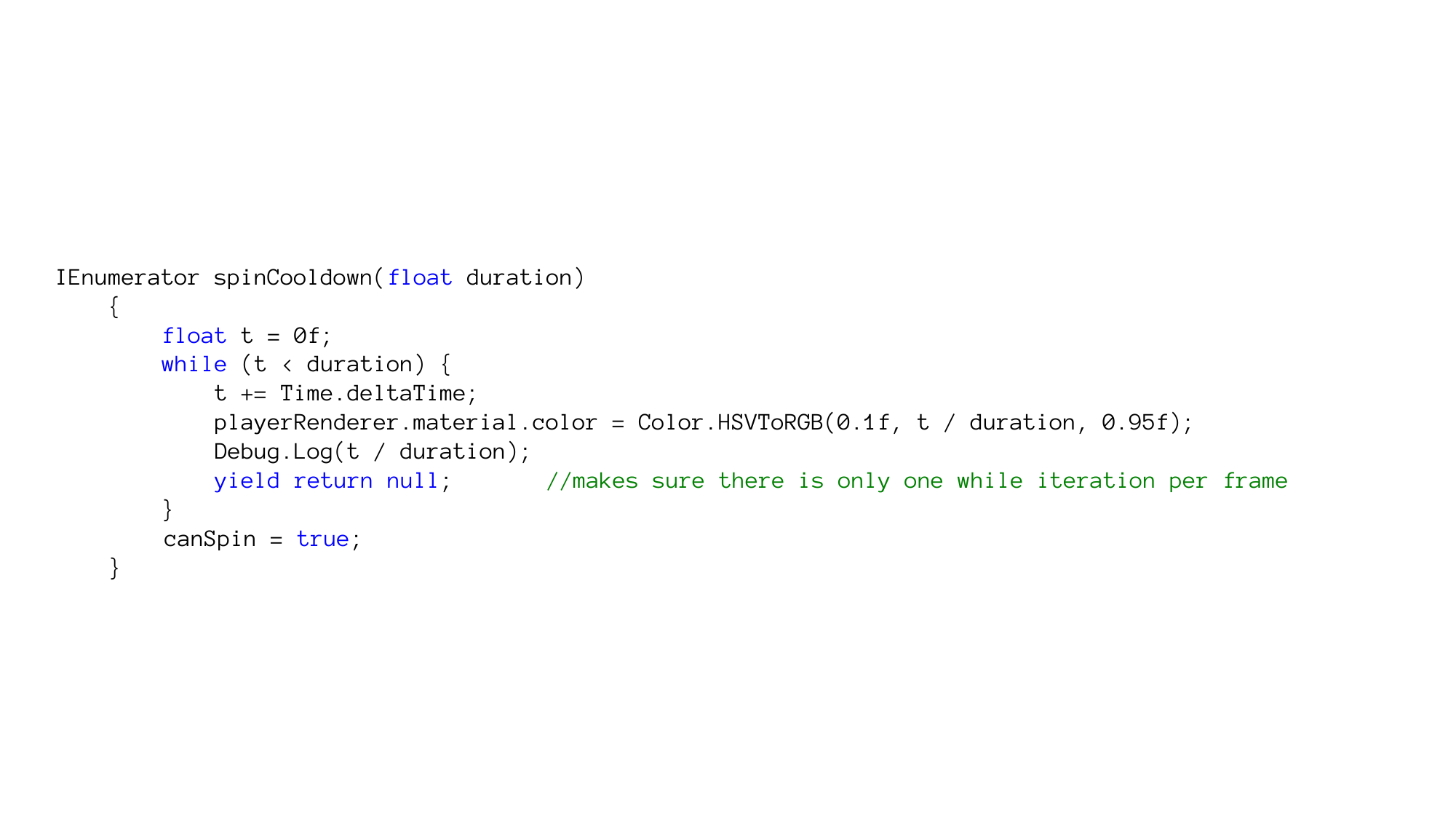

#
IEnumerator spinCooldown(float duration)
    {
        float t = 0f;
        while (t < duration) {
            t += Time.deltaTime;
            playerRenderer.material.color = Color.HSVToRGB(0.1f, t / duration, 0.95f);
            Debug.Log(t / duration);
            yield return null;       //makes sure there is only one while iteration per frame
        }
	canSpin = true;
    }